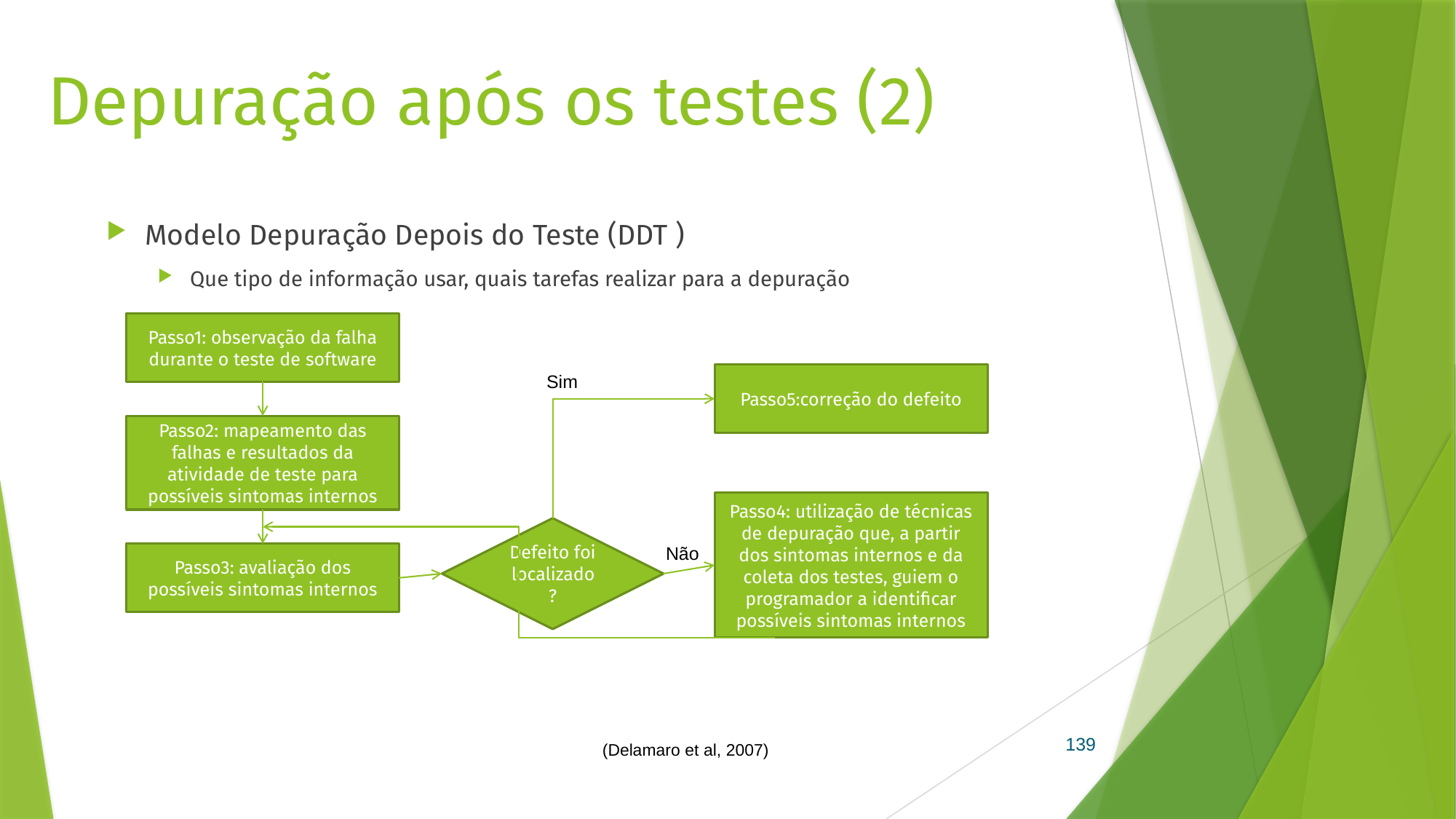

# Depuração após os testes (2)
Modelo Depuração Depois do Teste (DDT )
Que tipo de informação usar, quais tarefas realizar para a depuração
Passo1: observação da falha durante o teste de software
Passo5:correção do defeito
Sim
Passo2: mapeamento das falhas e resultados da atividade de teste para possíveis sintomas internos
Passo4: utilização de técnicas de depuração que, a partir dos sintomas internos e da coleta dos testes, guiem o programador a identificar possíveis sintomas internos
Defeito foi localizado?
Não
Passo3: avaliação dos possíveis sintomas internos
139
(Delamaro et al, 2007)